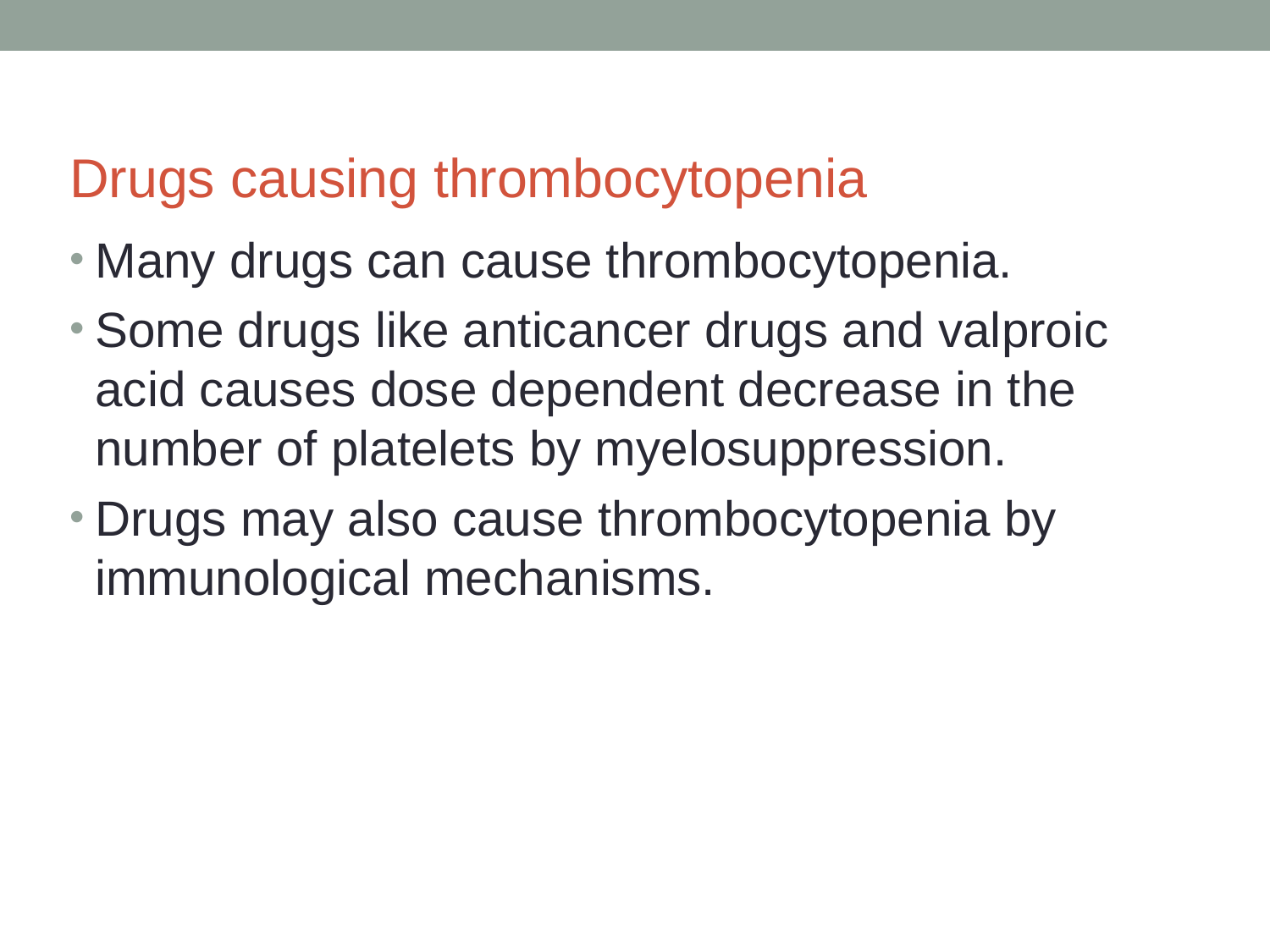

Drugs causing thrombocytopenia
Many drugs can cause thrombocytopenia.
Some drugs like anticancer drugs and valproic acid causes dose dependent decrease in the number of platelets by myelosuppression.
Drugs may also cause thrombocytopenia by immunological mechanisms.